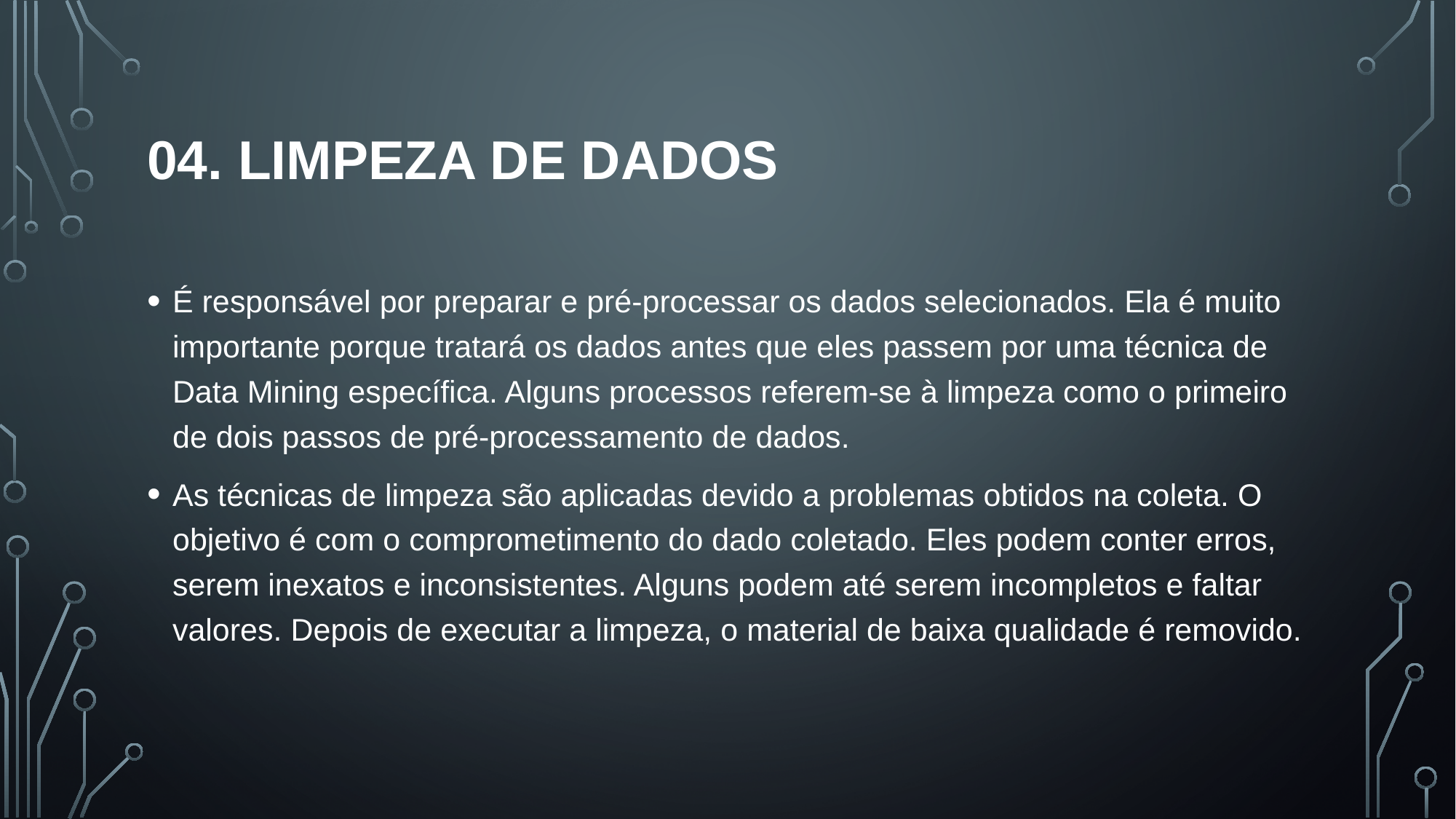

# 04. Limpeza de dados
É responsável por preparar e pré-processar os dados selecionados. Ela é muito importante porque tratará os dados antes que eles passem por uma técnica de Data Mining específica. Alguns processos referem-se à limpeza como o primeiro de dois passos de pré-processamento de dados.
As técnicas de limpeza são aplicadas devido a problemas obtidos na coleta. O objetivo é com o comprometimento do dado coletado. Eles podem conter erros, serem inexatos e inconsistentes. Alguns podem até serem incompletos e faltar valores. Depois de executar a limpeza, o material de baixa qualidade é removido.